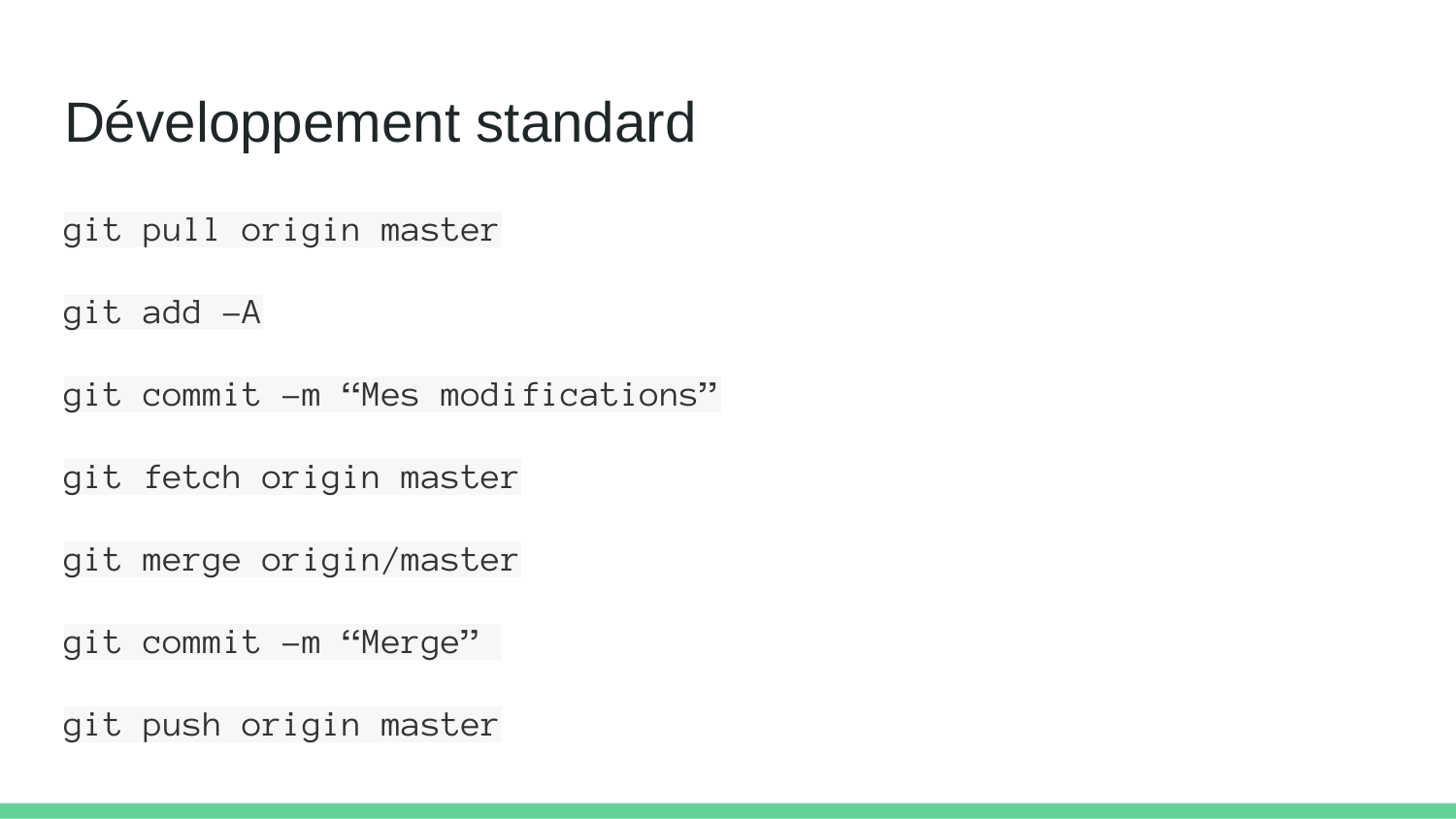

# Développement standard
git pull origin master
git add -A
git commit -m “Mes modifications”
git fetch origin master
git merge origin/master
git commit -m “Merge”
git push origin master